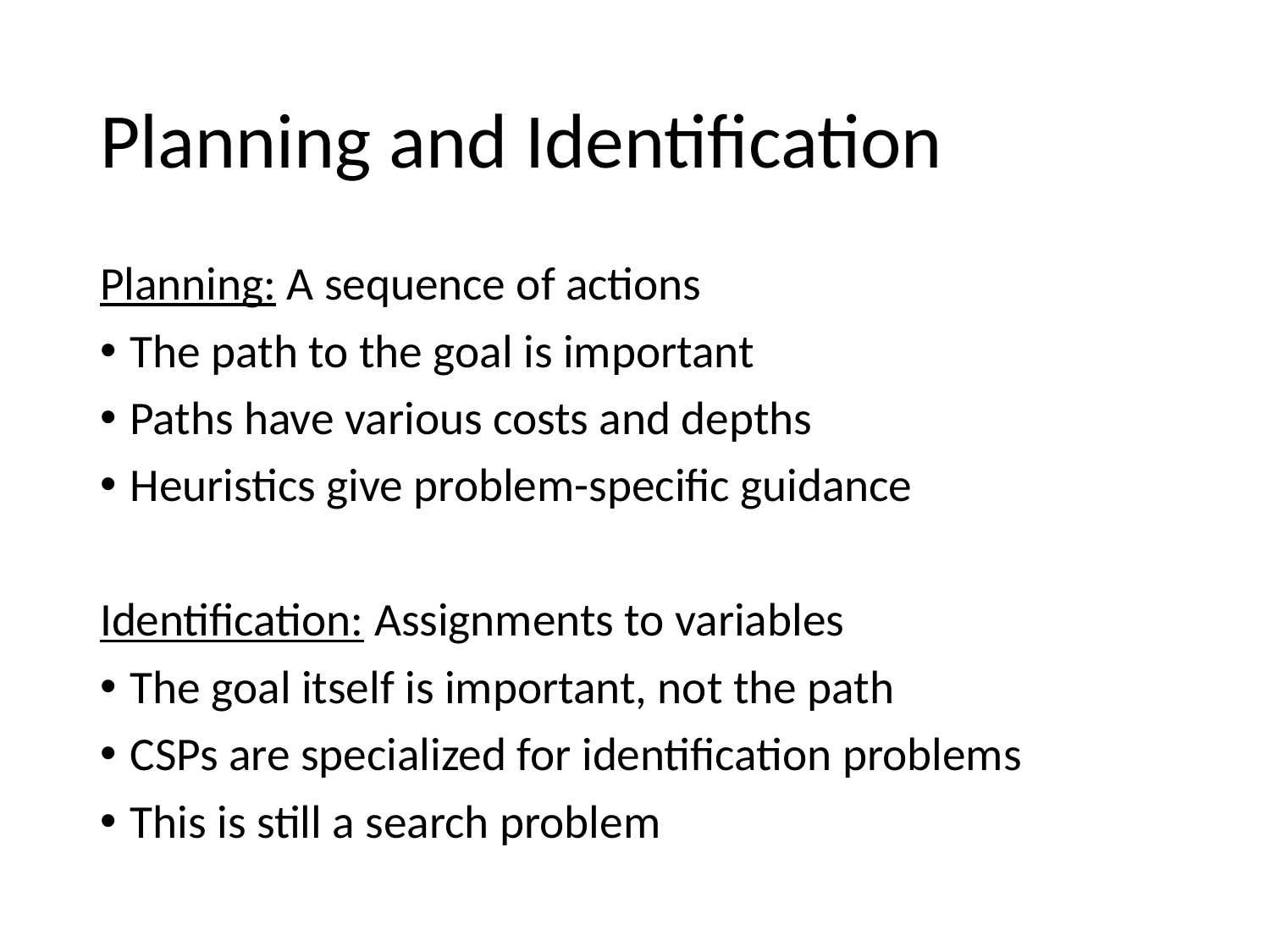

# Planning and Identification
Planning: A sequence of actions
The path to the goal is important
Paths have various costs and depths
Heuristics give problem-specific guidance

Identification: Assignments to variables
The goal itself is important, not the path
CSPs are specialized for identification problems
This is still a search problem